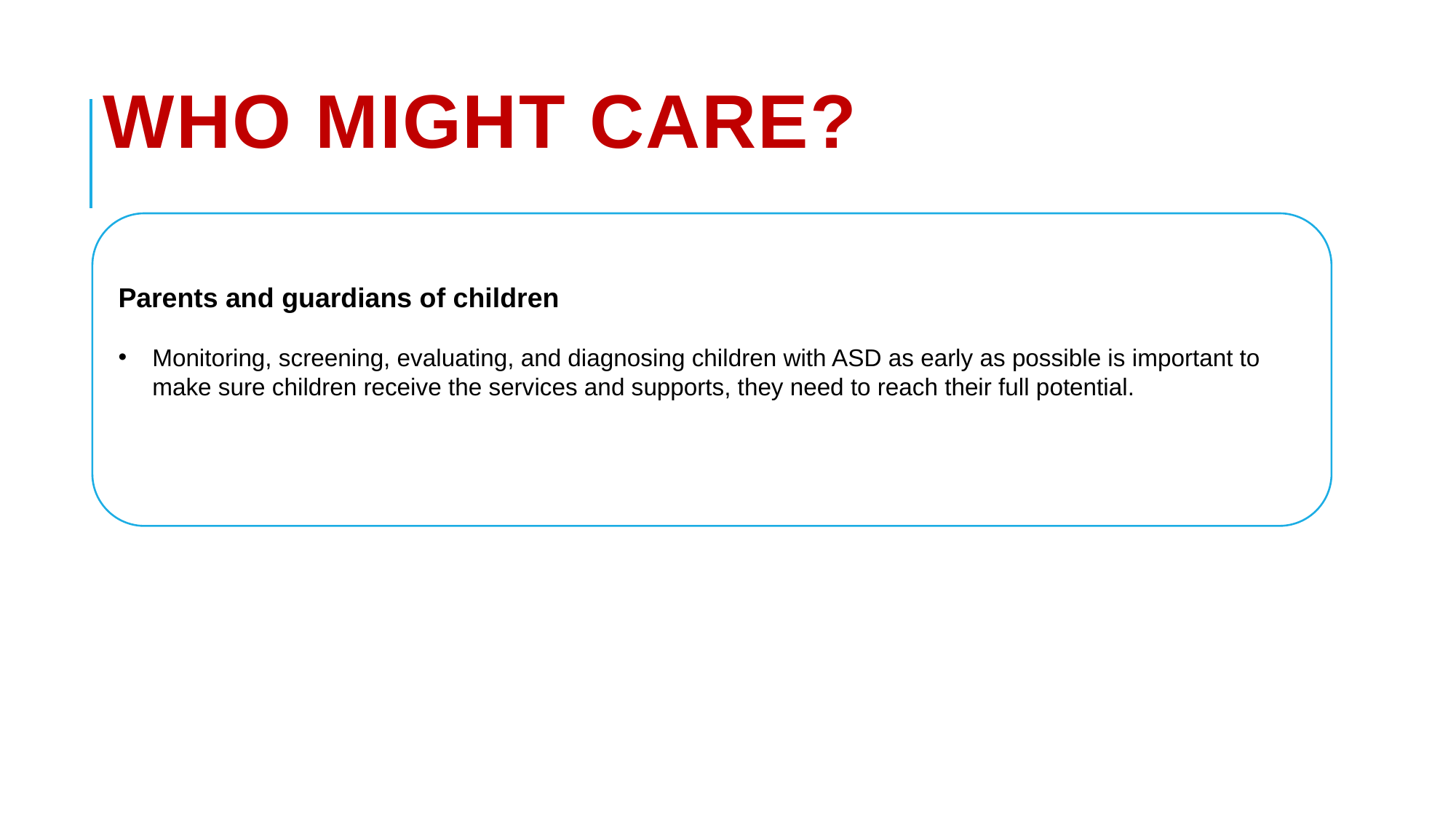

# Who might care?
Parents and guardians of children

Monitoring, screening, evaluating, and diagnosing children with ASD as early as possible is important to make sure children receive the services and supports, they need to reach their full potential.